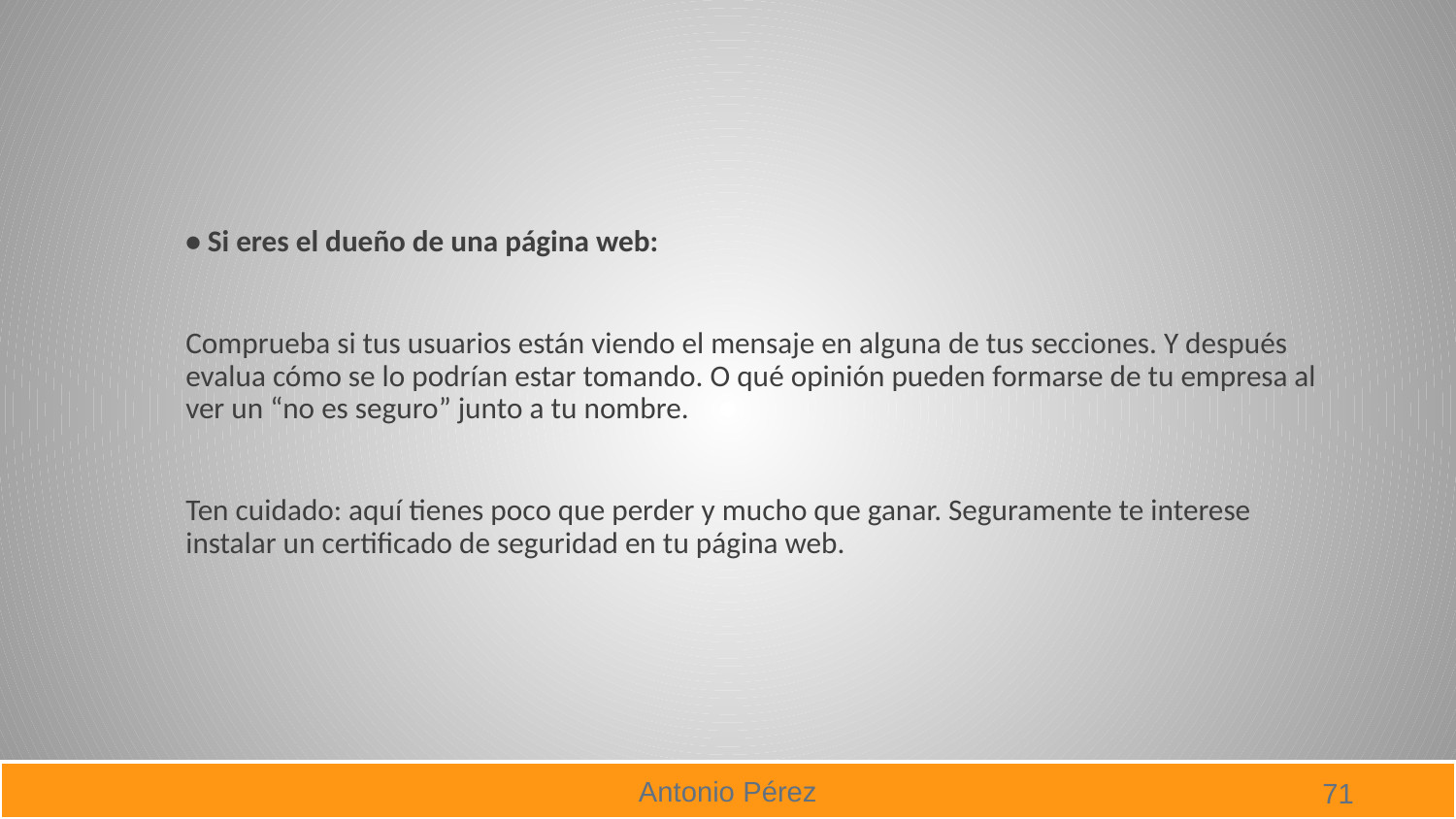

#
• Si eres el dueño de una página web:

Comprueba si tus usuarios están viendo el mensaje en alguna de tus secciones. Y después evalua cómo se lo podrían estar tomando. O qué opinión pueden formarse de tu empresa al ver un “no es seguro” junto a tu nombre.

Ten cuidado: aquí tienes poco que perder y mucho que ganar. Seguramente te interese instalar un certificado de seguridad en tu página web.